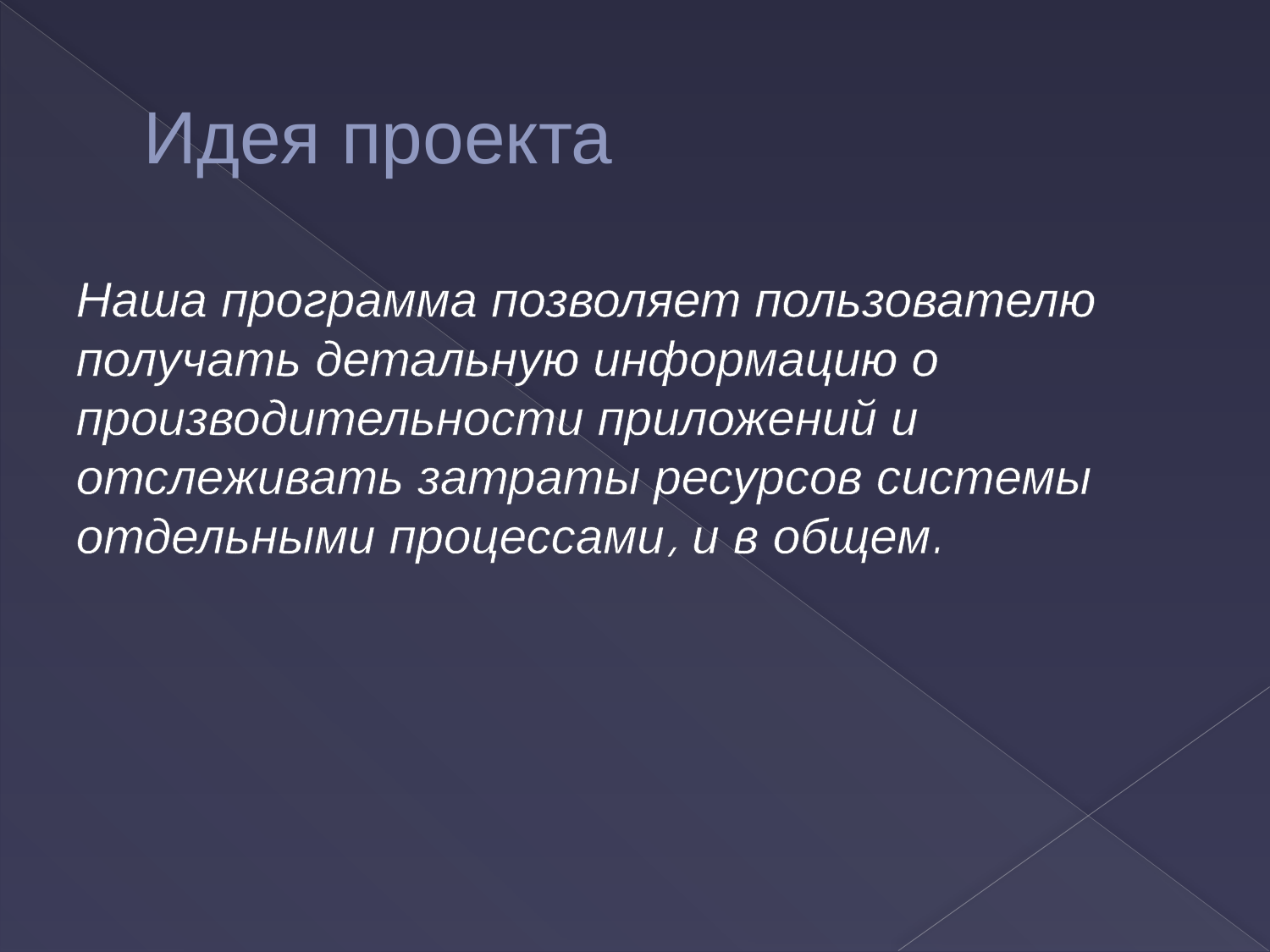

# Идея проекта
Наша программа позволяет пользователю получать детальную информацию о производительности приложений и отслеживать затраты ресурсов системы отдельными процессами, и в общем.